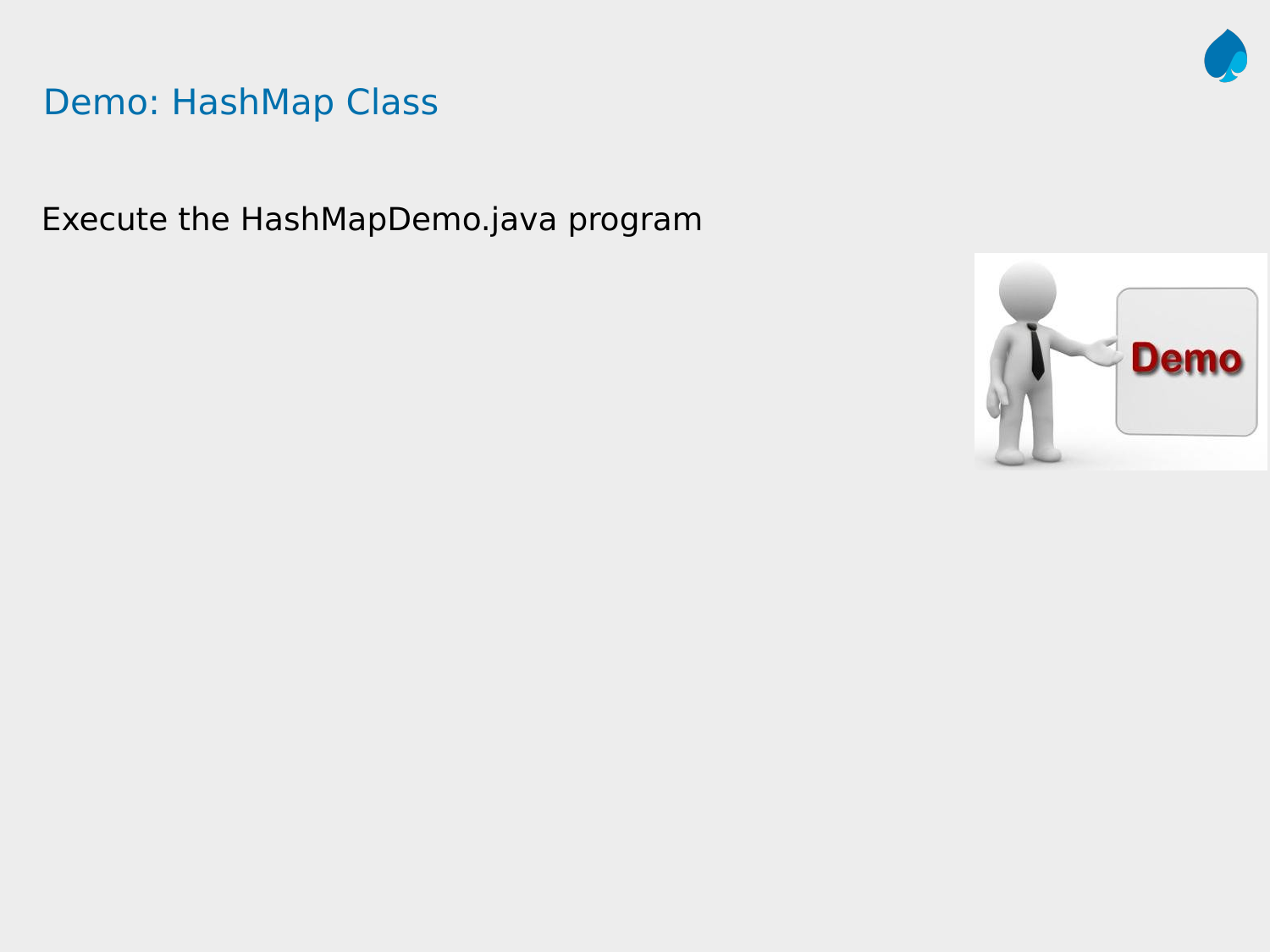

# Demo: HashMap Class
Execute the HashMapDemo.java program